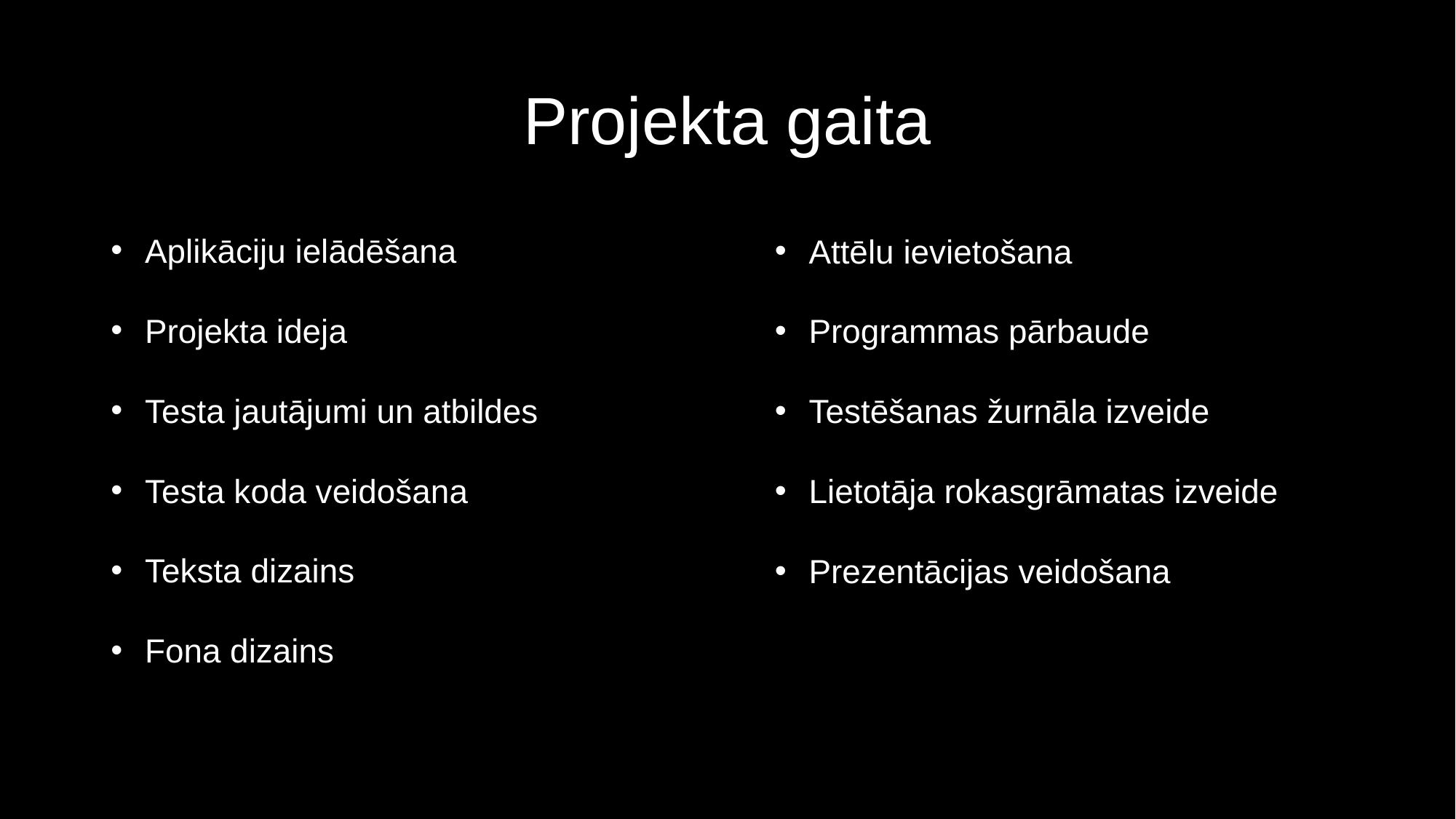

# Projekta gaita
Aplikāciju ielādēšana

Projekta ideja

Testa jautājumi un atbildes

Testa koda veidošana

Teksta dizains

Fona dizains

Attēlu ievietošana

Programmas pārbaude

Testēšanas žurnāla izveide

Lietotāja rokasgrāmatas izveide

Prezentācijas veidošana